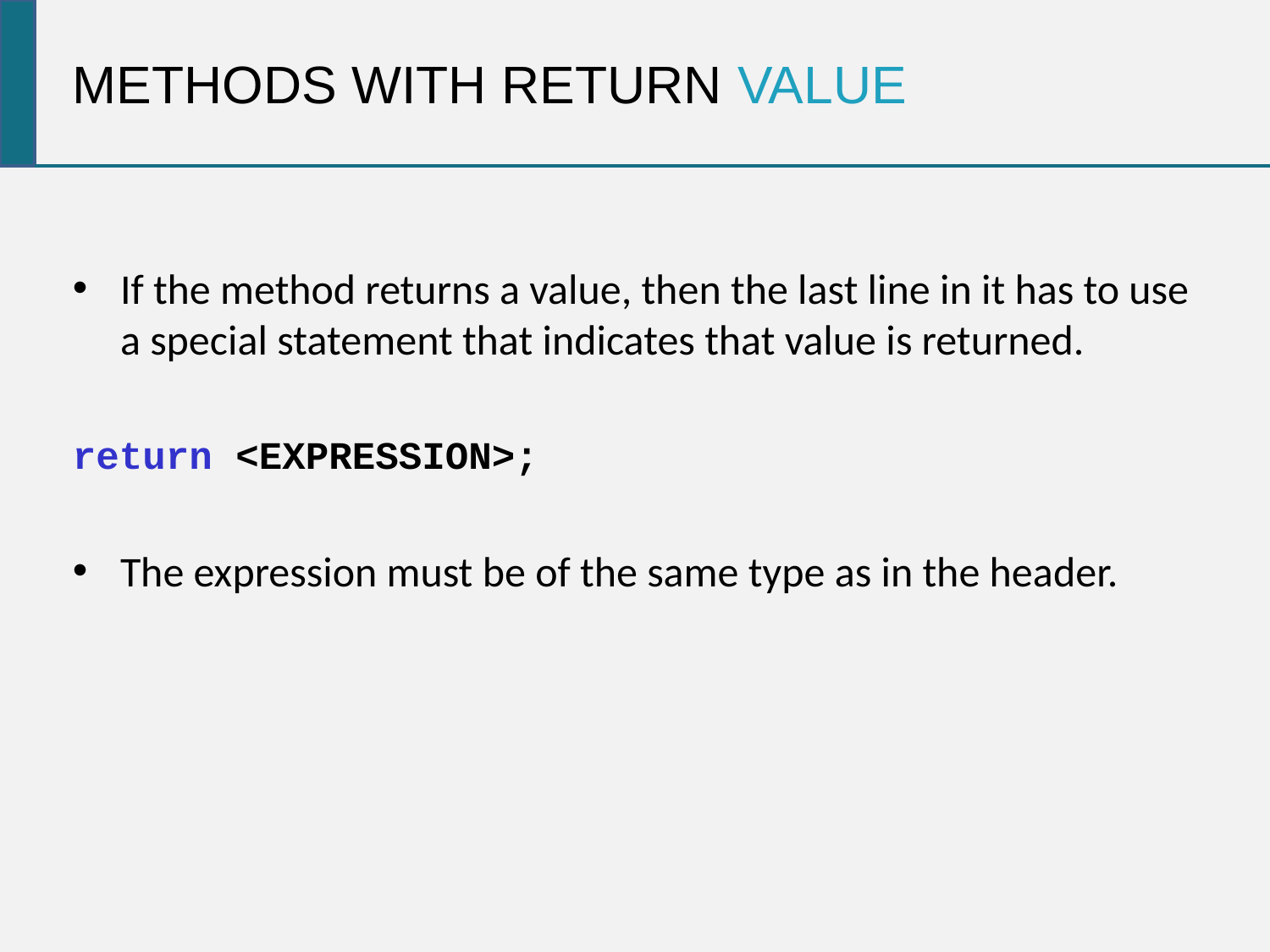

Methods with return value

If the method returns a value, then the last line in it has to use a special statement that indicates that value is returned.

return <EXPRESSION>;

The expression must be of the same type as in the header.